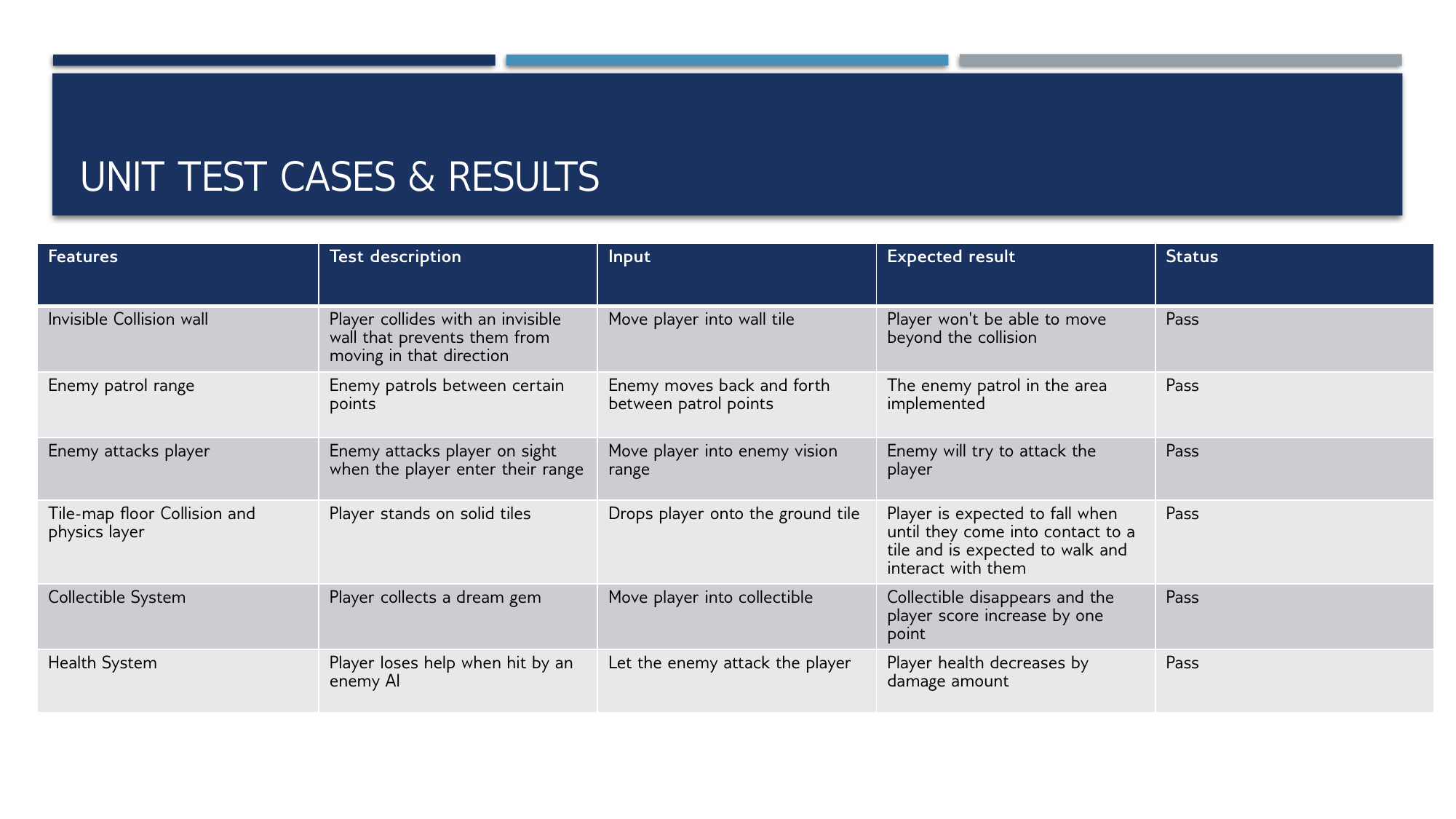

# Unit test cases & results
| Features | Test description | Input | Expected result | Status |
| --- | --- | --- | --- | --- |
| Invisible Collision wall | Player collides with an invisible wall that prevents them from moving in that direction | Move player into wall tile | Player won't be able to move beyond the collision | Pass |
| Enemy patrol range | Enemy patrols between certain points | Enemy moves back and forth between patrol points | The enemy patrol in the area implemented | Pass |
| Enemy attacks player | Enemy attacks player on sight when the player enter their range | Move player into enemy vision range | Enemy will try to attack the player | Pass |
| Tile-map floor Collision and physics layer | Player stands on solid tiles | Drops player onto the ground tile | Player is expected to fall when until they come into contact to a tile and is expected to walk and interact with them | Pass |
| Collectible System | Player collects a dream gem | Move player into collectible | Collectible disappears and the player score increase by one point | Pass |
| Health System | Player loses help when hit by an enemy AI | Let the enemy attack the player | Player health decreases by damage amount | Pass |